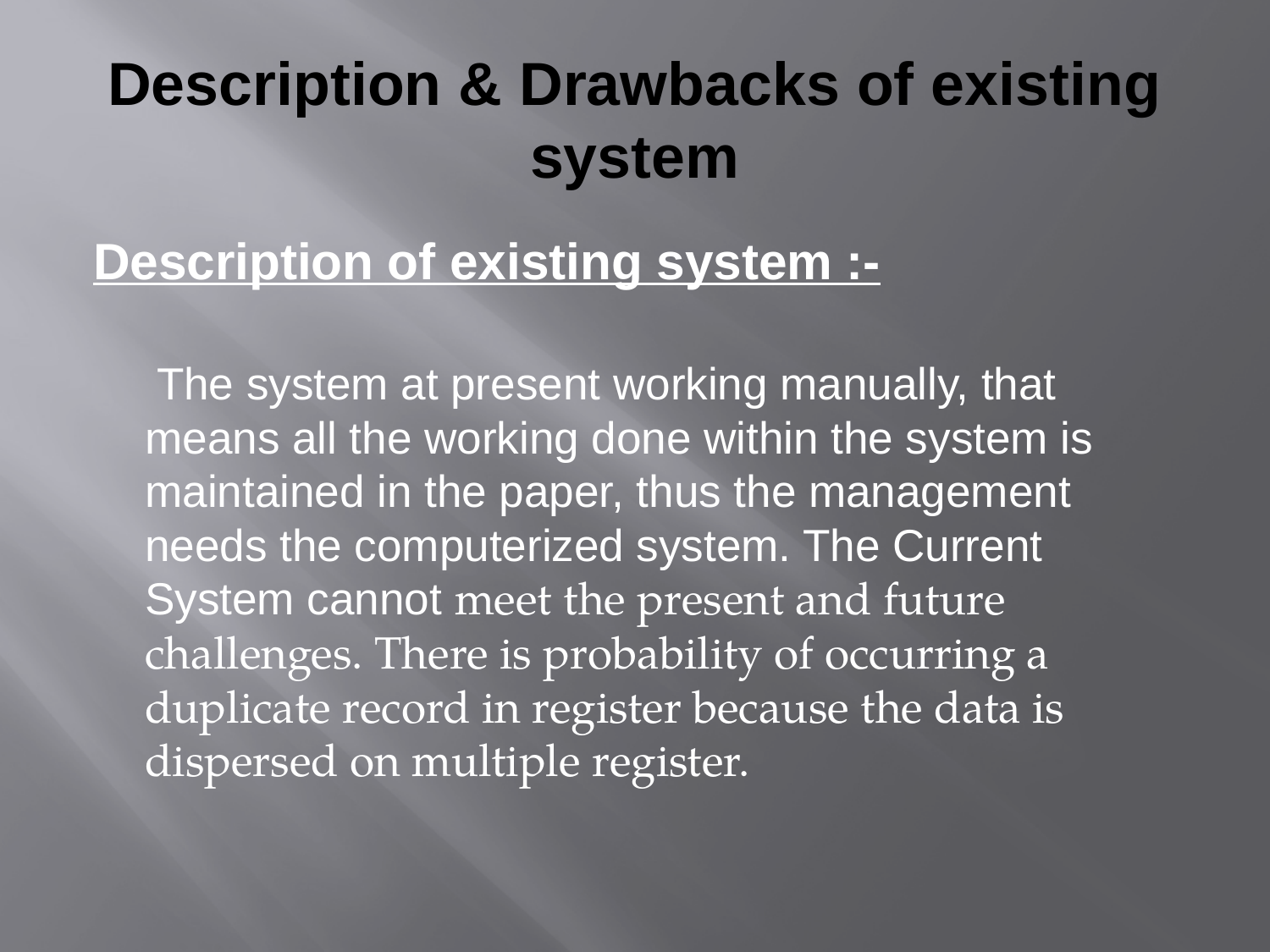

# Description & Drawbacks of existing system
Description of existing system :-
     The system at present working manually, that means all the working done within the system is maintained in the paper, thus the management needs the computerized system. The Current System cannot meet the present and future challenges. There is probability of occurring a duplicate record in register because the data is dispersed on multiple register.